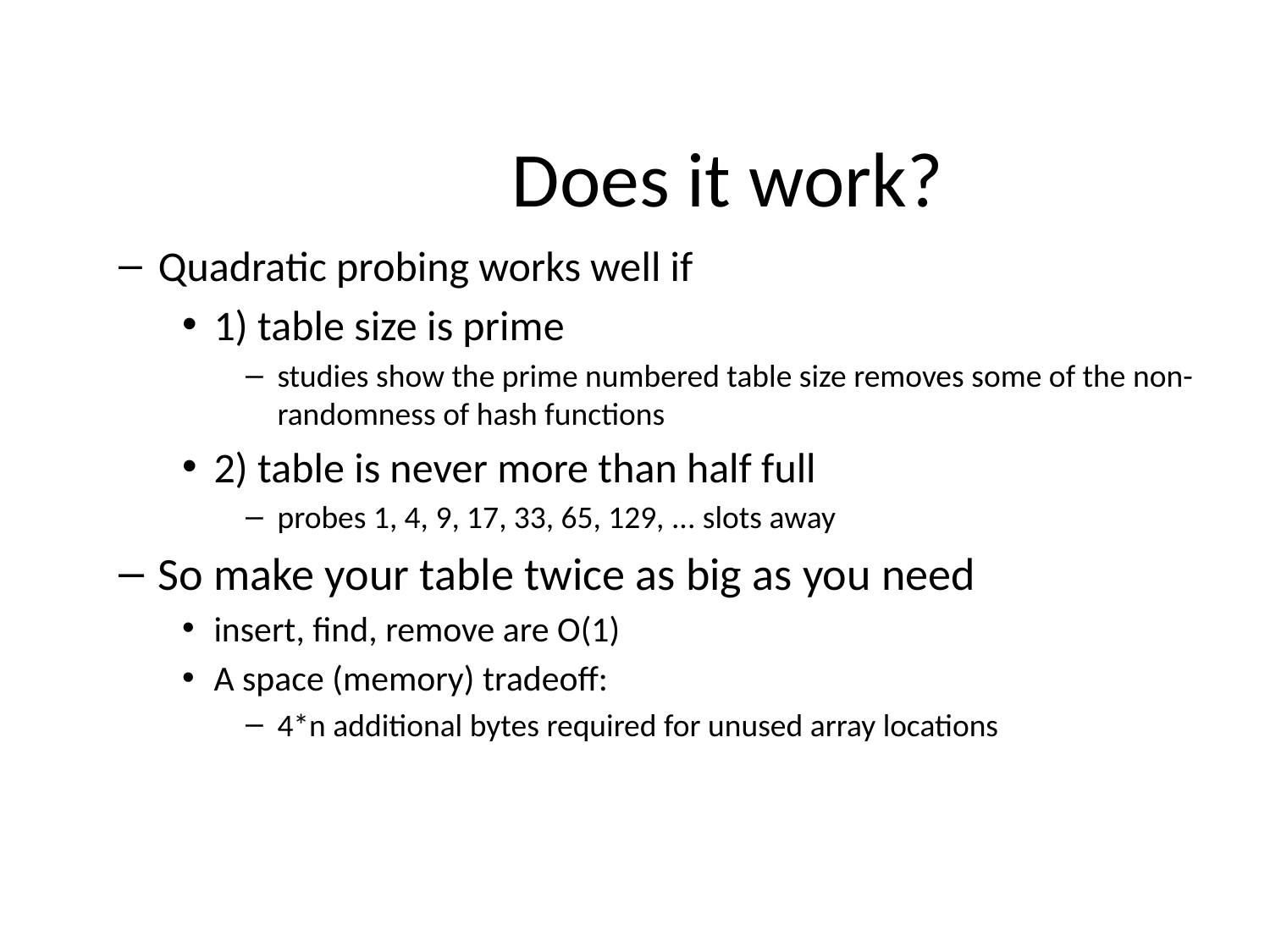

# Does it work?
Quadratic probing works well if
1) table size is prime
studies show the prime numbered table size removes some of the non-randomness of hash functions
2) table is never more than half full
probes 1, 4, 9, 17, 33, 65, 129, ... slots away
So make your table twice as big as you need
insert, find, remove are O(1)
A space (memory) tradeoff:
4*n additional bytes required for unused array locations